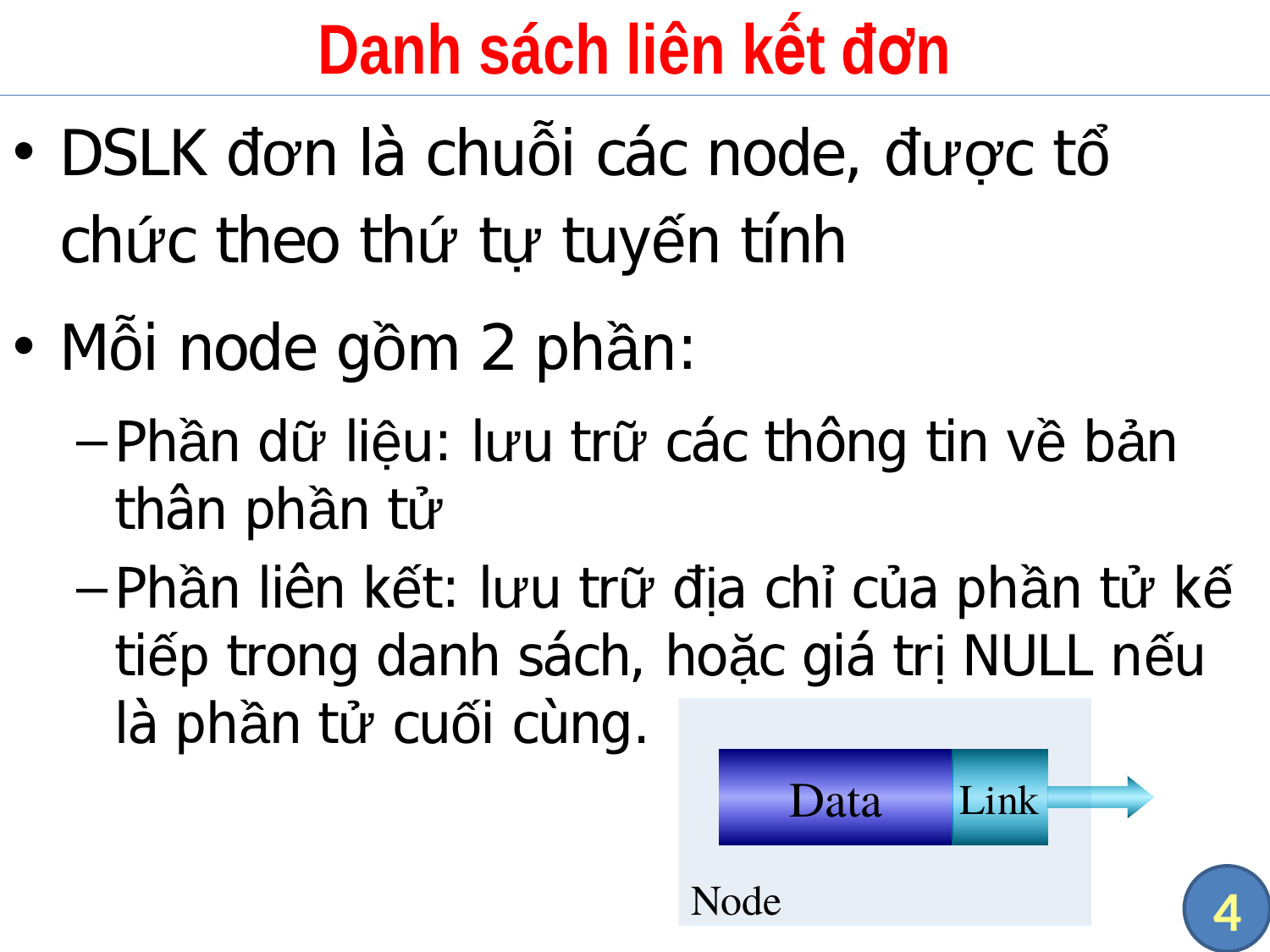

# Danh sách liên kết đơn
DSLK đơn là chuỗi các node, được tổ chức theo thứ tự tuyến tính
Mỗi node gồm 2 phần:
Phần dữ liệu: lưu trữ các thông tin về bản thân phần tử
Phần liên kết: lưu trữ địa chỉ của phần tử kế tiếp trong danh sách, hoặc giá trị NULL nếu là phần tử cuối cùng.

Data
Link

Node
4